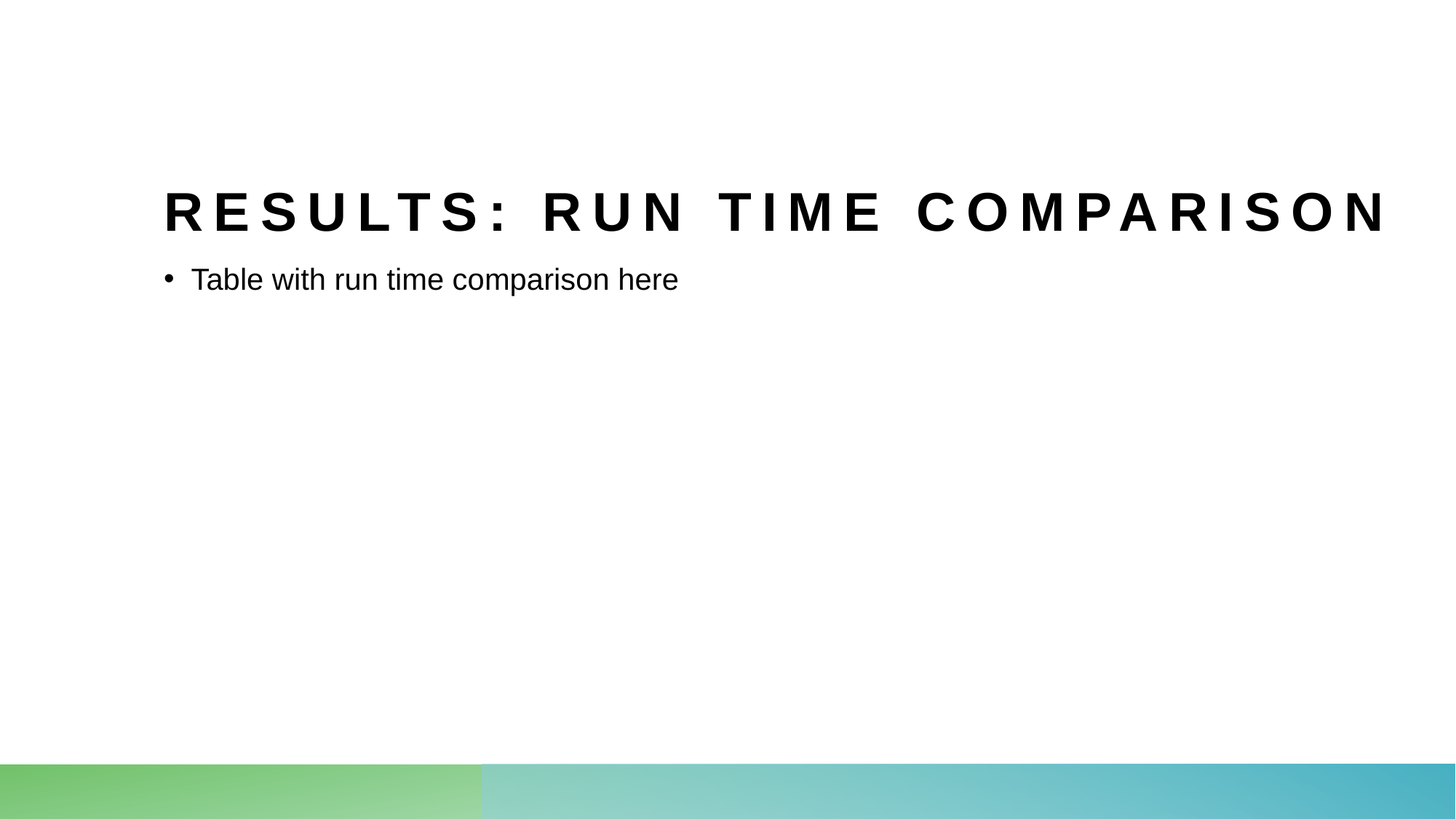

# Results: Run time comparison
Table with run time comparison here